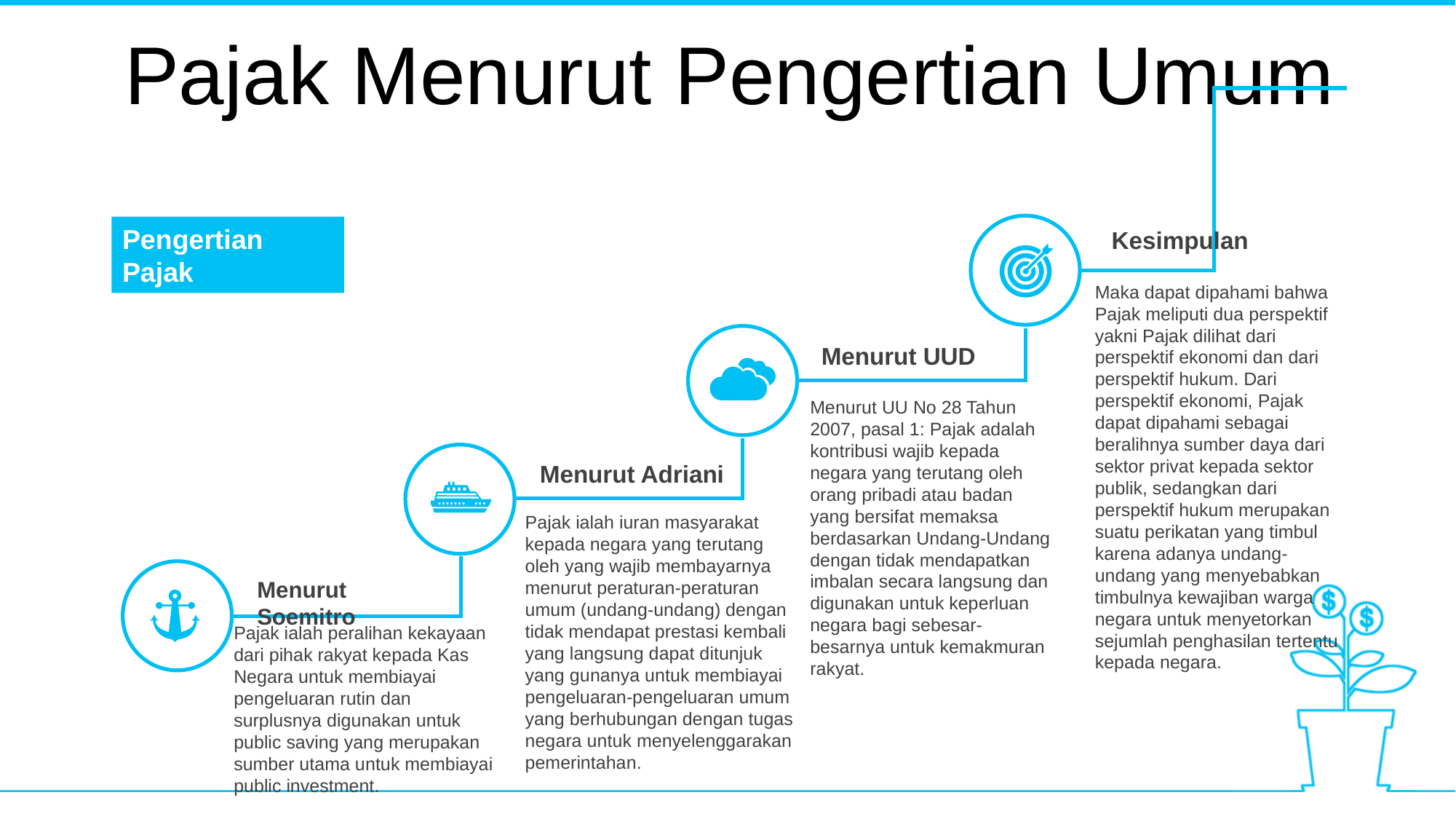

Pajak Menurut Pengertian Umum

Pengertian Pajak
Kesimpulan

Maka dapat dipahami bahwa Pajak meliputi dua perspektif yakni Pajak dilihat dari perspektif ekonomi dan dari perspektif hukum. Dari perspektif ekonomi, Pajak dapat dipahami sebagai beralihnya sumber daya dari sektor privat kepada sektor publik, sedangkan dari perspektif hukum merupakan suatu perikatan yang timbul karena adanya undang-undang yang menyebabkan timbulnya kewajiban warga negara untuk menyetorkan sejumlah penghasilan tertentu kepada negara.

Menurut UUD

Menurut UU No 28 Tahun 2007, pasal 1: Pajak adalah kontribusi wajib kepada negara yang terutang oleh orang pribadi atau badan yang bersifat memaksa berdasarkan Undang-Undang dengan tidak mendapatkan imbalan secara langsung dan digunakan untuk keperluan negara bagi sebesar-besarnya untuk kemakmuran rakyat.

Menurut Adriani

Pajak ialah iuran masyarakat kepada negara yang terutang oleh yang wajib membayarnya menurut peraturan-peraturan umum (undang-undang) dengan tidak mendapat prestasi kembali yang langsung dapat ditunjuk yang gunanya untuk membiayai pengeluaran-pengeluaran umum yang berhubungan dengan tugas negara untuk menyelenggarakan pemerintahan.

Menurut Soemitro

Pajak ialah peralihan kekayaan dari pihak rakyat kepada Kas Negara untuk membiayai pengeluaran rutin dan surplusnya digunakan untuk public saving yang merupakan sumber utama untuk membiayai public investment.